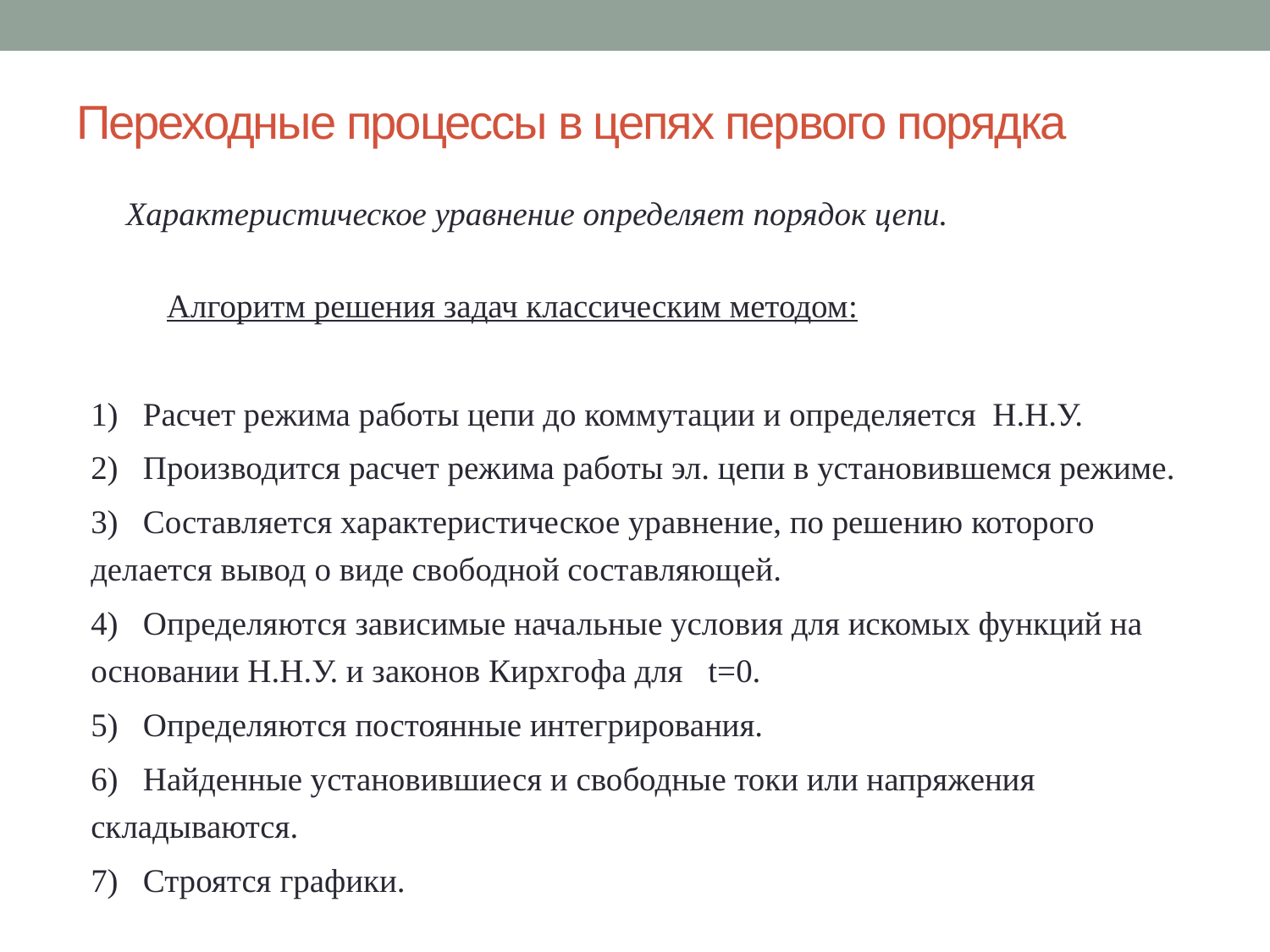

# Переходные процессы в цепях первого порядка
Характеристическое уравнение определяет порядок цепи.

		Алгоритм решения задач классическим методом:

1)   Расчет режима работы цепи до коммутации и определяется  Н.Н.У.
2)   Производится расчет режима работы эл. цепи в установившемся режиме.
3)   Составляется характеристическое уравнение, по решению которого делается вывод о виде свободной составляющей.
4)   Определяются зависимые начальные условия для искомых функций на основании Н.Н.У. и законов Кирхгофа для   t=0.
5)   Определяются постоянные интегрирования.
6)   Найденные установившиеся и свободные токи или напряжения складываются.
7)   Строятся графики.